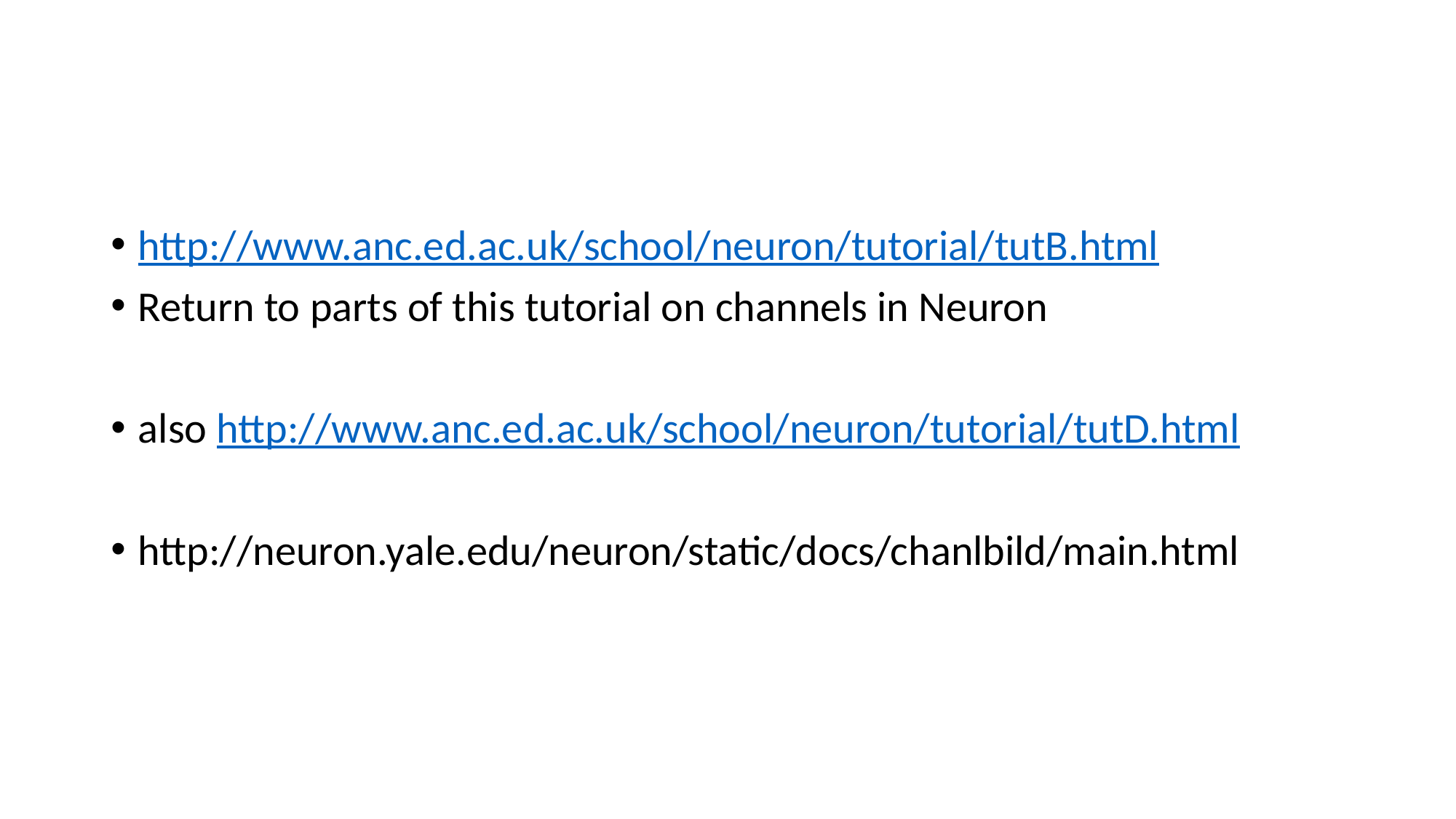

#
http://www.anc.ed.ac.uk/school/neuron/tutorial/tutB.html
Return to parts of this tutorial on channels in Neuron

also http://www.anc.ed.ac.uk/school/neuron/tutorial/tutD.html

http://neuron.yale.edu/neuron/static/docs/chanlbild/main.html